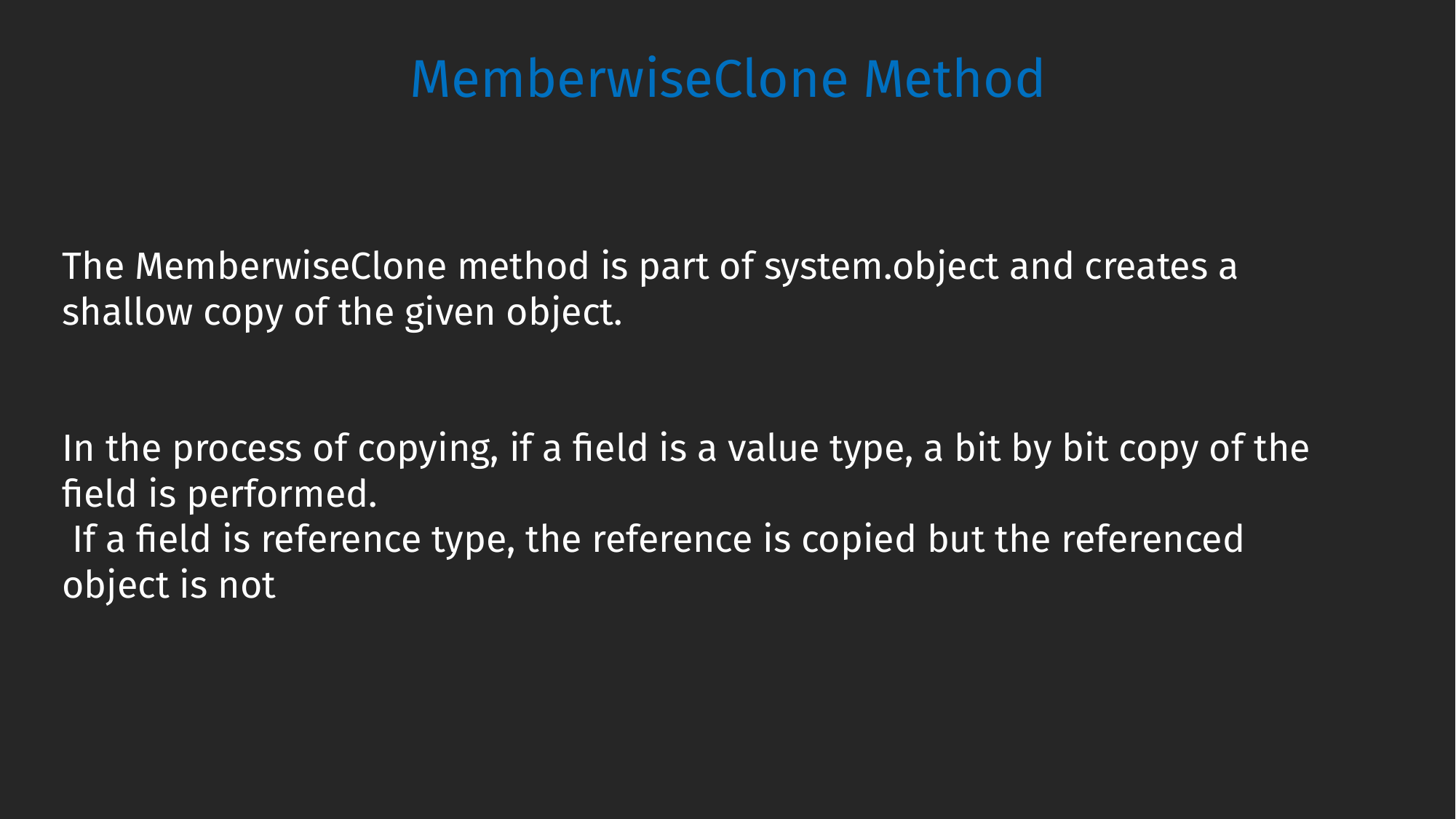

# MemberwiseClone Method
The MemberwiseClone method is part of system.object and creates a shallow copy of the given object.

In the process of copying, if a field is a value type, a bit by bit copy of the field is performed.
 If a field is reference type, the reference is copied but the referenced object is not